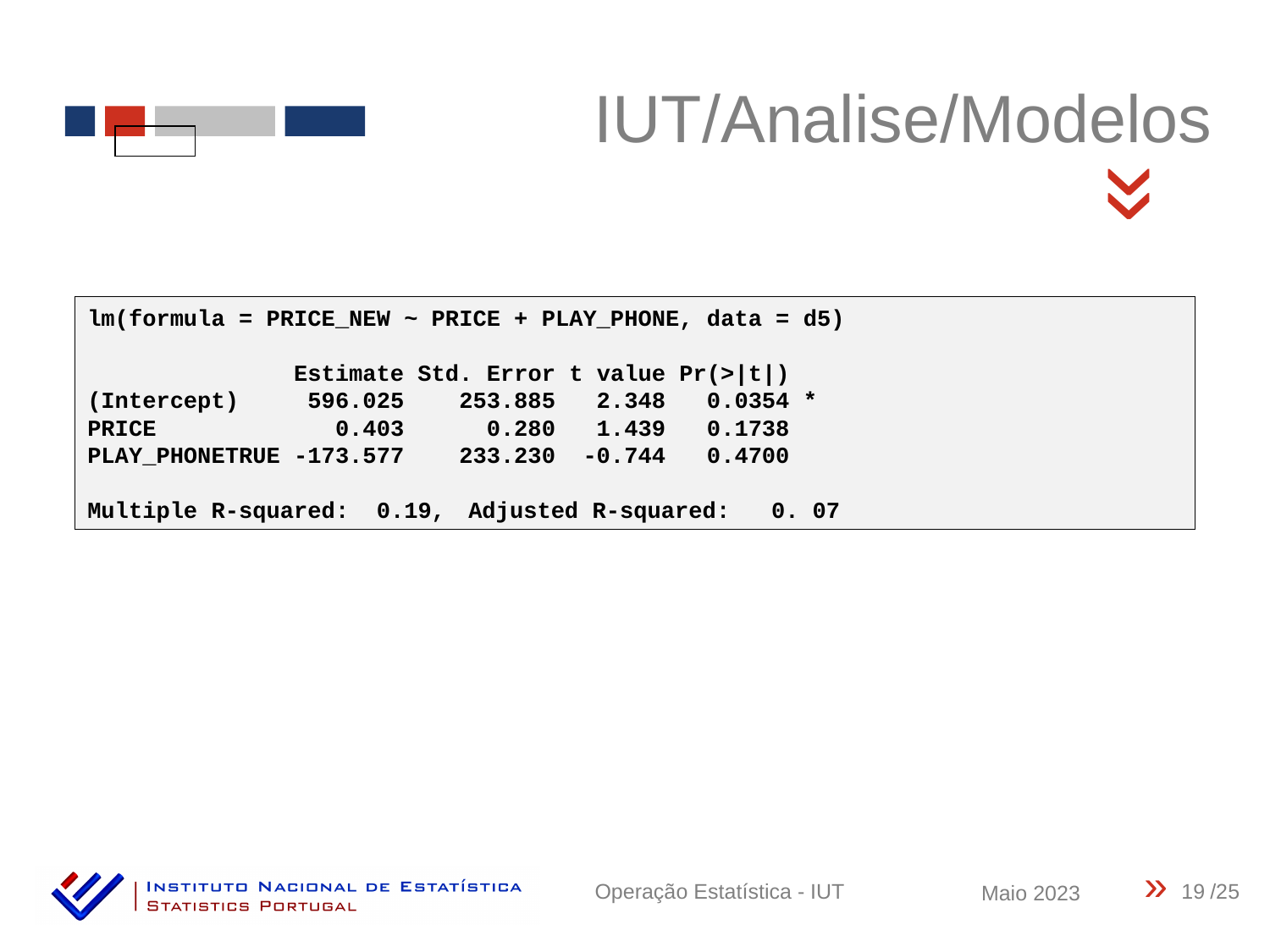

IUT/Analise/Modelos
«
lm(formula = PRICE_NEW ~ PRICE + PLAY_PHONE, data = d5)

               Estimate Std. Error t value Pr(>|t|)
(Intercept)     596.025    253.885   2.348   0.0354 *
PRICE             0.403      0.280   1.439   0.1738
PLAY_PHONETRUE -173.577    233.230  -0.744   0.4700

Multiple R-squared:  0.19,	Adjusted R-squared:   0. 07
19